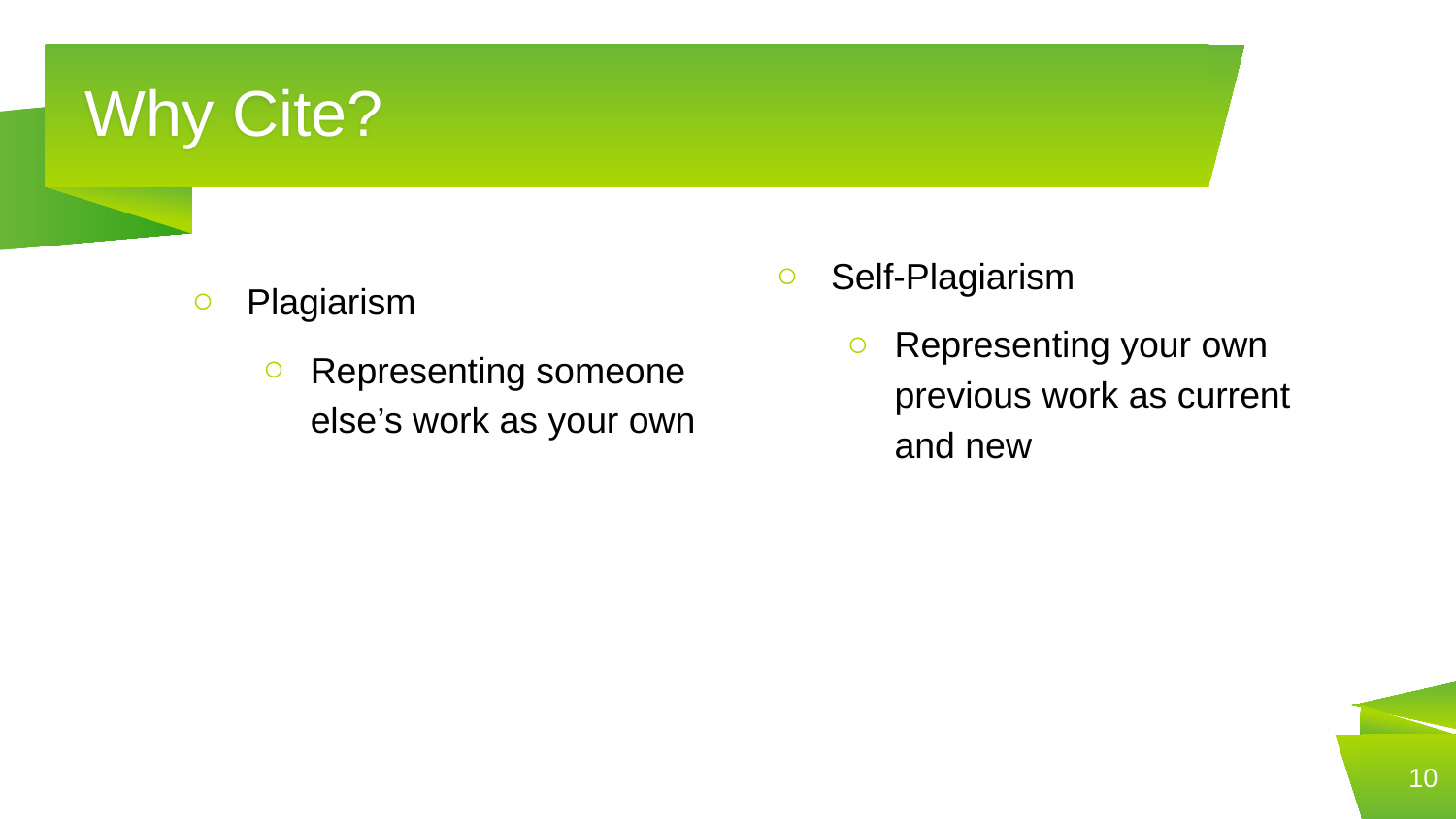

# Why Cite?
Self-Plagiarism
Representing your own previous work as current and new
Plagiarism
Representing someone else’s work as your own
10